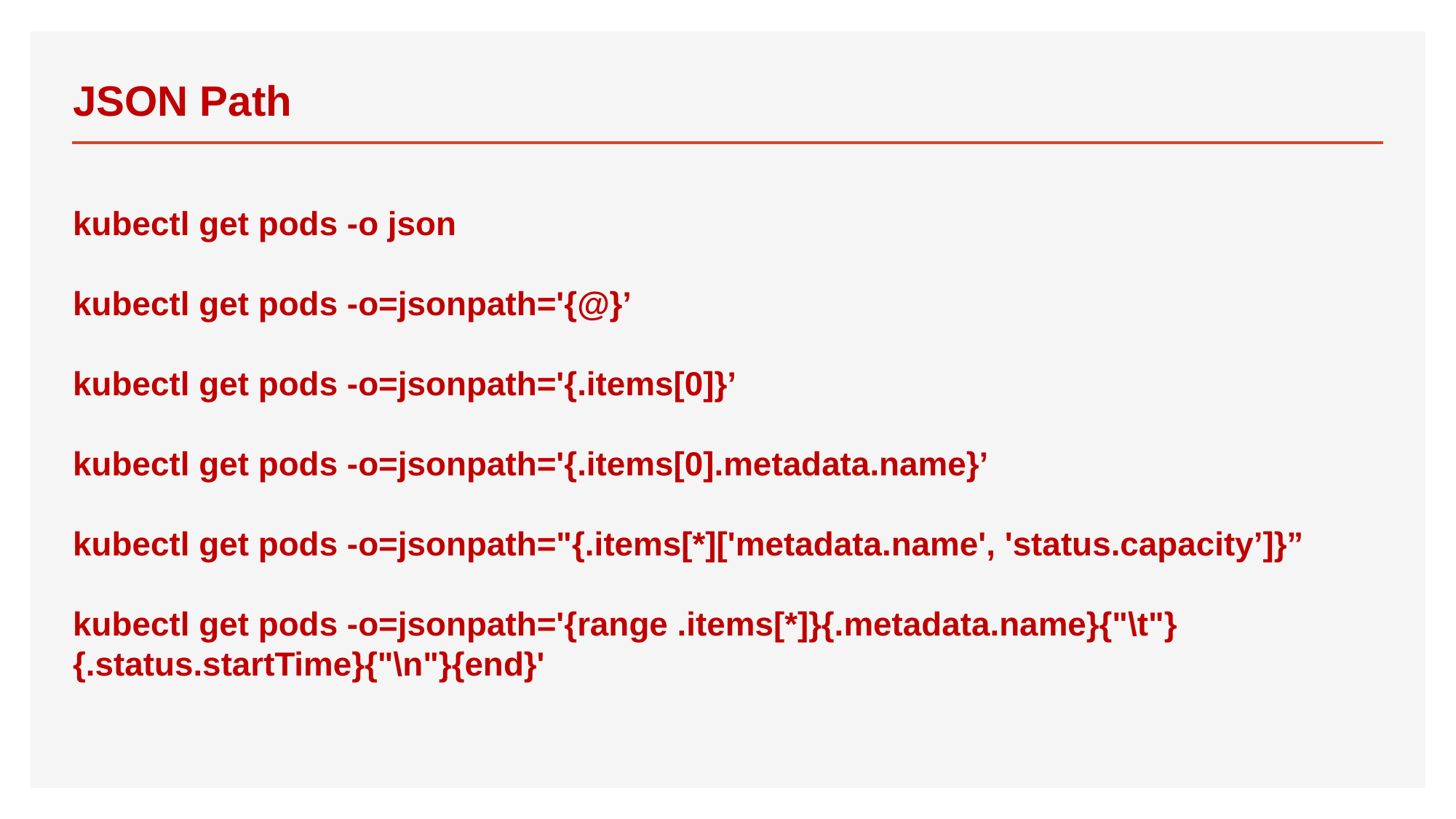

# JSON Path
kubectl get pods -o json

kubectl get pods -o=jsonpath='{@}’

kubectl get pods -o=jsonpath='{.items[0]}’

kubectl get pods -o=jsonpath='{.items[0].metadata.name}’

kubectl get pods -o=jsonpath="{.items[*]['metadata.name', 'status.capacity’]}”

kubectl get pods -o=jsonpath='{range .items[*]}{.metadata.name}{"\t"}{.status.startTime}{"\n"}{end}'